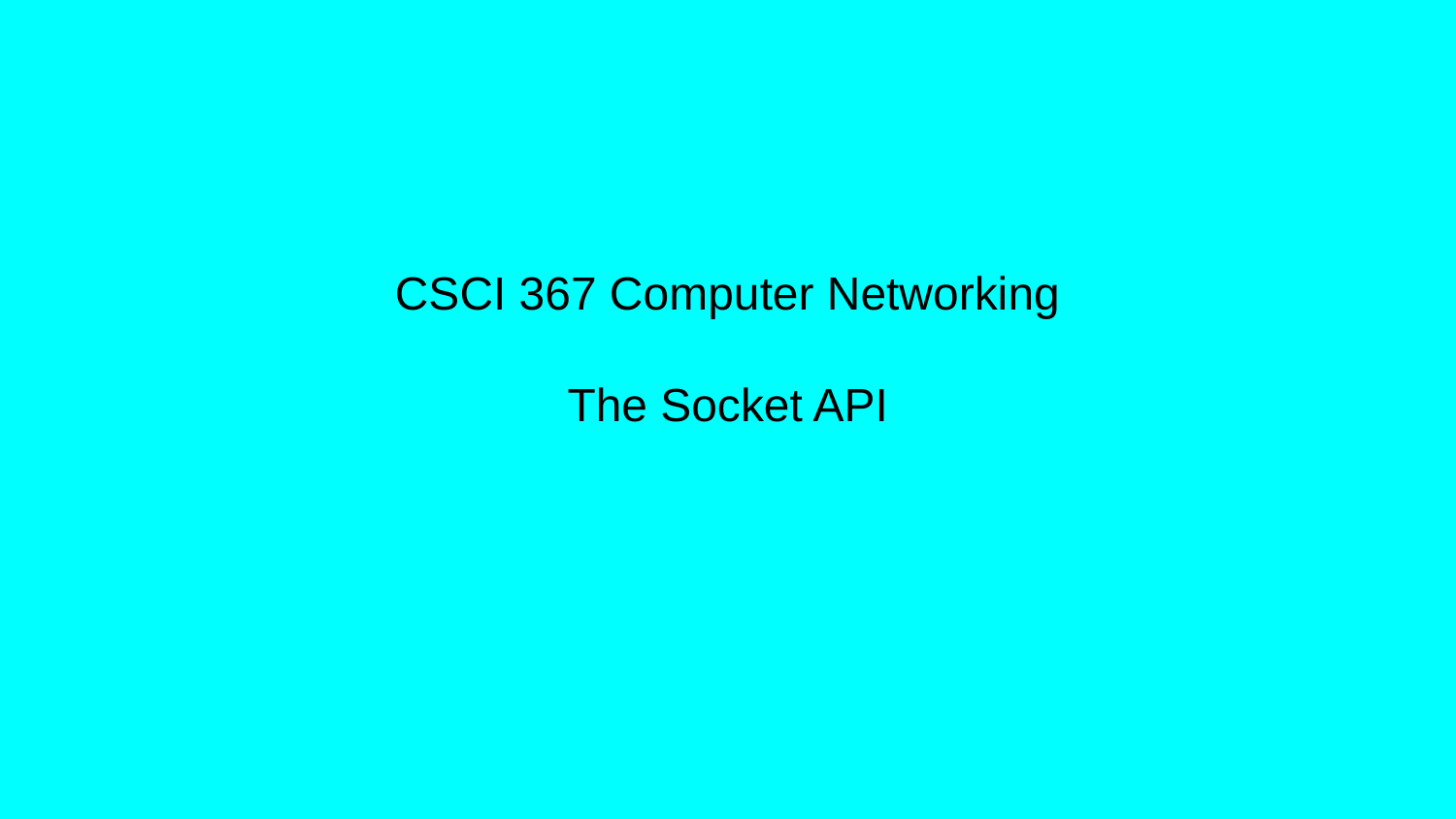

# CSCI 367 Computer Networking The Socket API